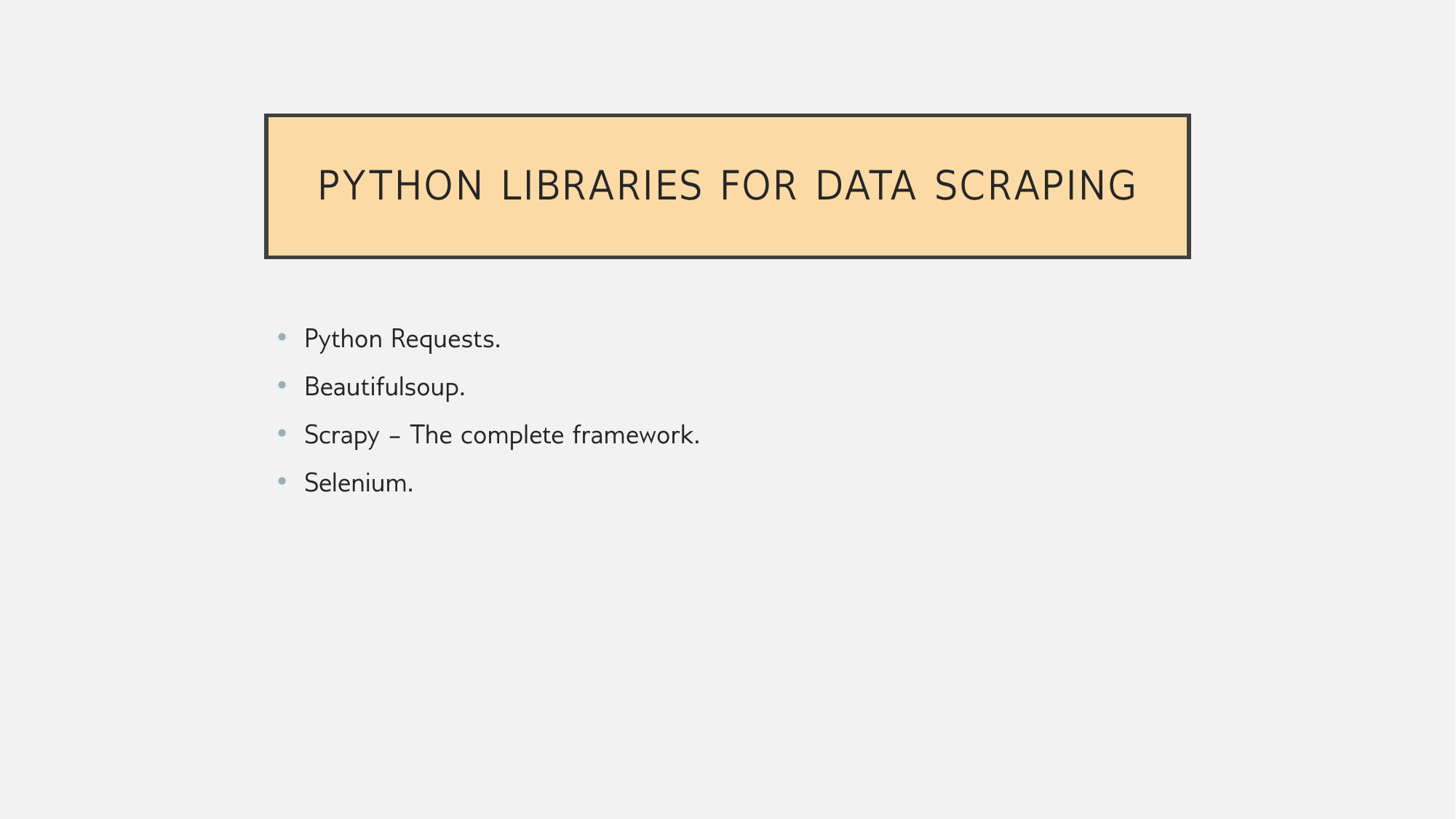

# Python Libraries for Data Scraping
Python Requests.
Beautifulsoup.
Scrapy – The complete framework.
Selenium.